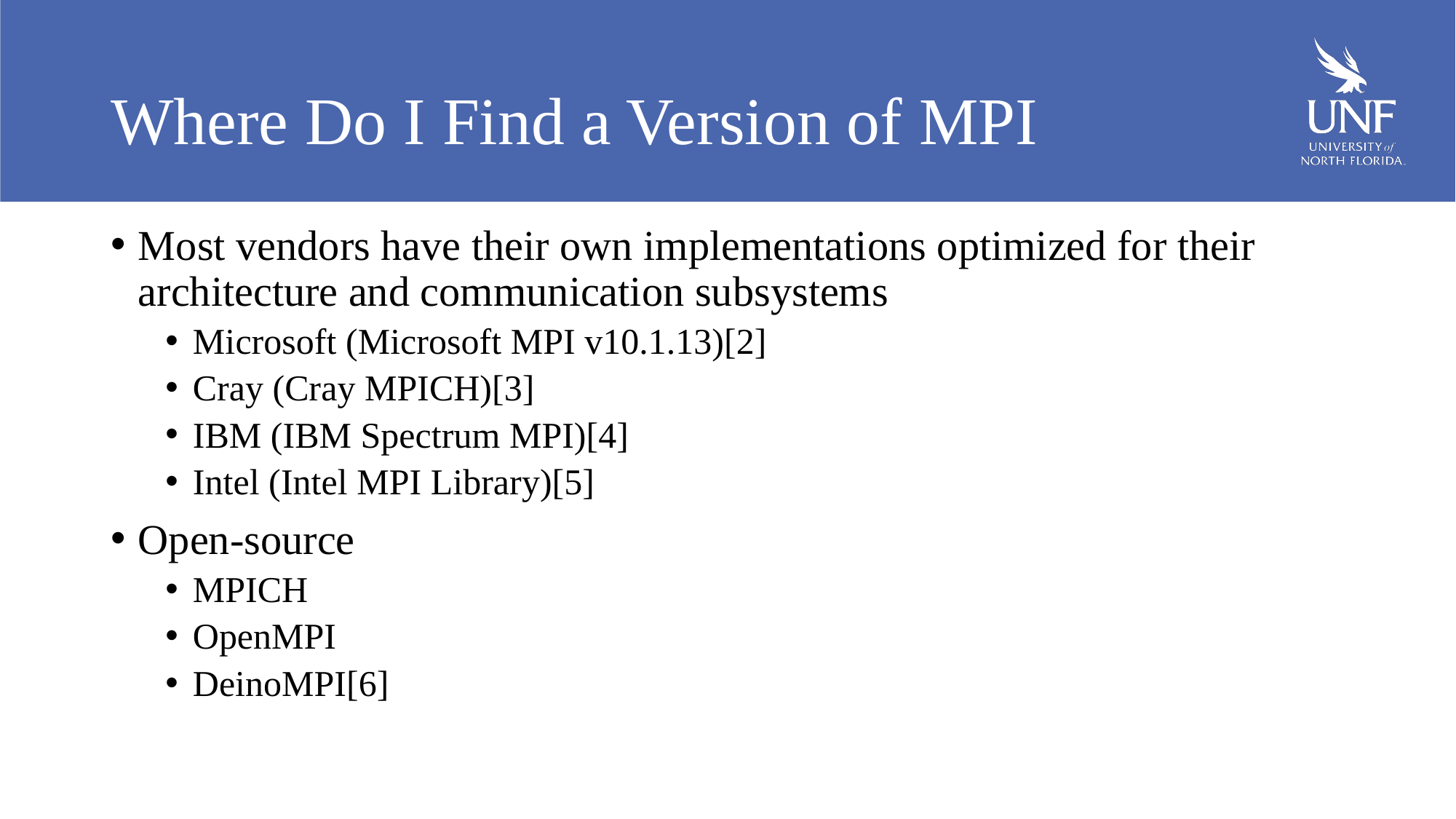

# Where Do I Find a Version of MPI
Most vendors have their own implementations optimized for their architecture and communication subsystems
Microsoft (Microsoft MPI v10.1.13)[2]
Cray (Cray MPICH)[3]
IBM (IBM Spectrum MPI)[4]
Intel (Intel MPI Library)[5]
Open-source
MPICH
OpenMPI
DeinoMPI[6]